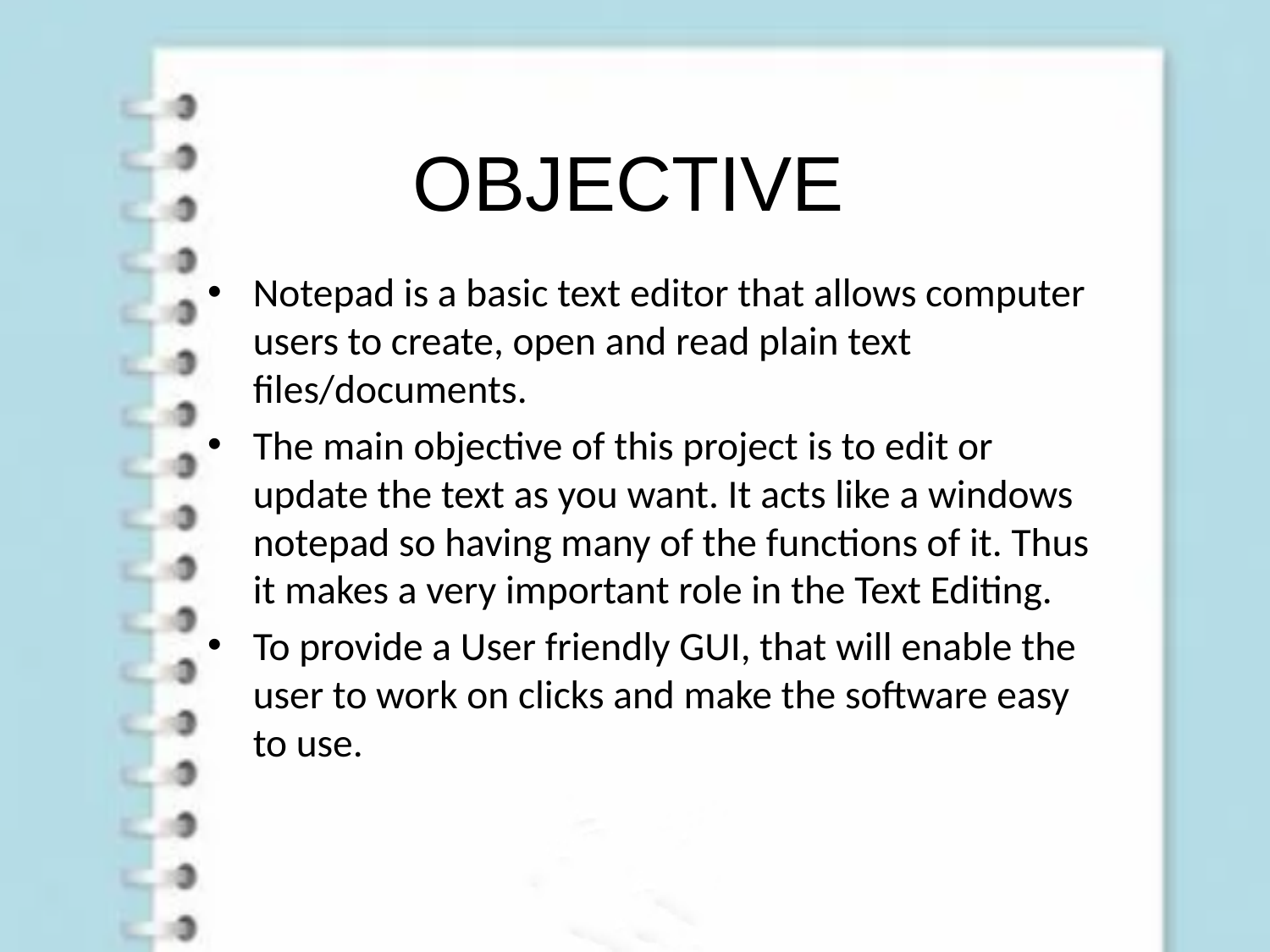

# OBJECTIVE
Notepad is a basic text editor that allows computer users to create, open and read plain text files/documents.
The main objective of this project is to edit or update the text as you want. It acts like a windows notepad so having many of the functions of it. Thus it makes a very important role in the Text Editing.
To provide a User friendly GUI, that will enable the user to work on clicks and make the software easy to use.